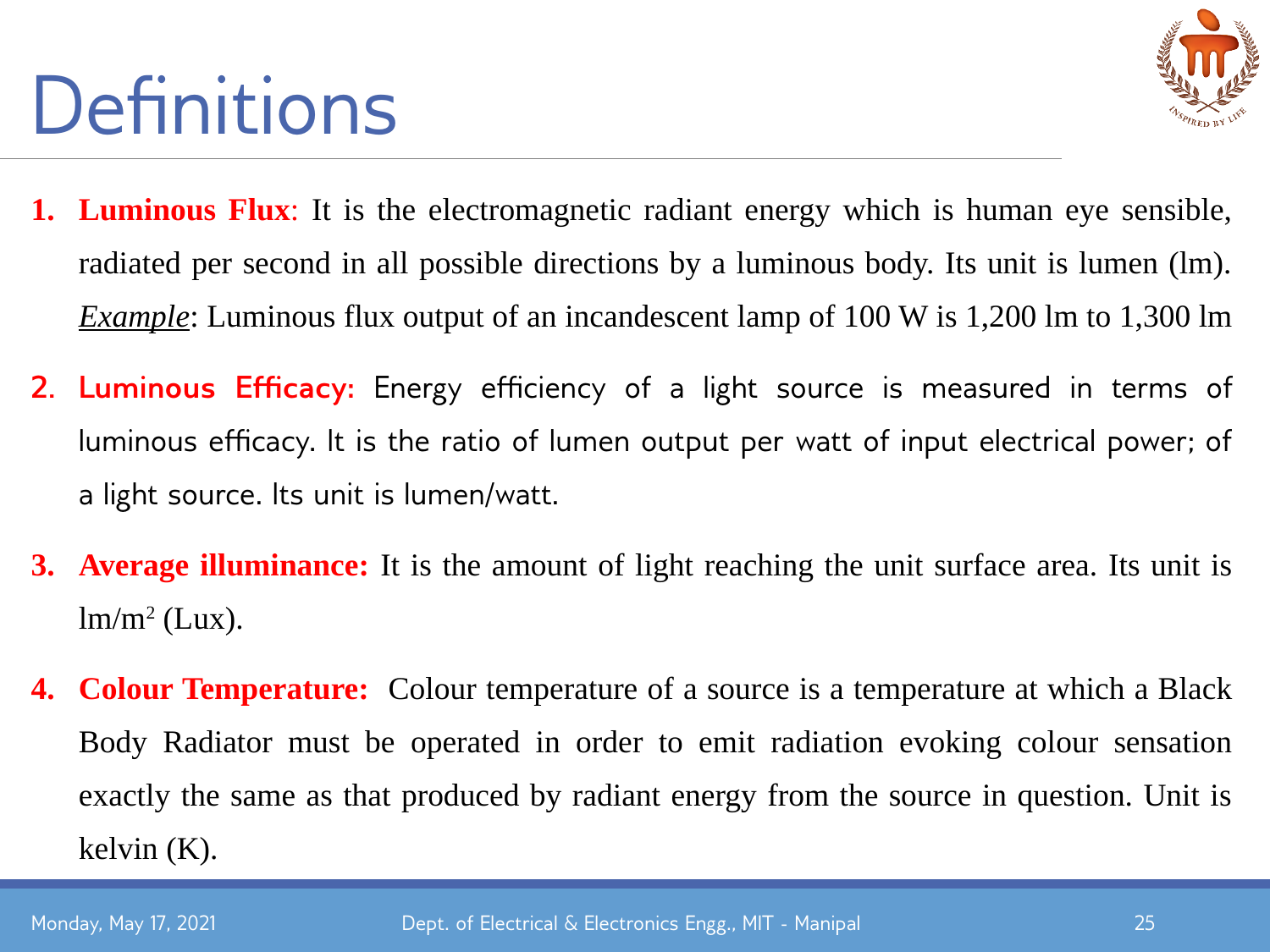

# Definitions
Luminous Flux: It is the electromagnetic radiant energy which is human eye sensible, radiated per second in all possible directions by a luminous body. Its unit is lumen (lm). Example: Luminous flux output of an incandescent lamp of 100 W is 1,200 lm to 1,300 lm
Luminous Efficacy: Energy efficiency of a light source is measured in terms of luminous efficacy. It is the ratio of lumen output per watt of input electrical power; of a light source. Its unit is lumen/watt.
Average illuminance: It is the amount of light reaching the unit surface area. Its unit is lm/m2 (Lux).
Colour Temperature:  Colour temperature of a source is a temperature at which a Black Body Radiator must be operated in order to emit radiation evoking colour sensation exactly the same as that produced by radiant energy from the source in question. Unit is kelvin (K).
Monday, May 17, 2021
Dept. of Electrical & Electronics Engg., MIT - Manipal
25